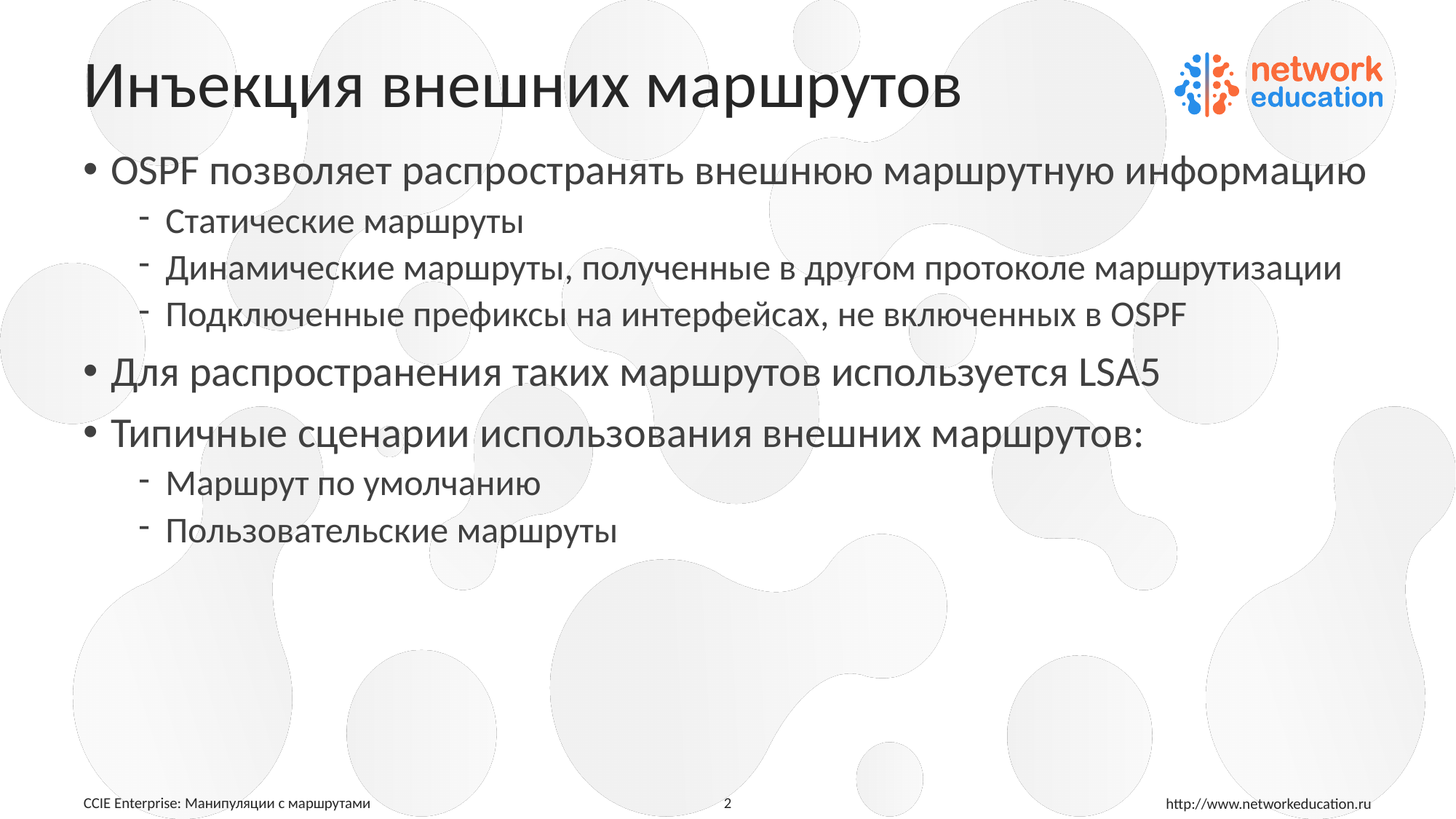

# Инъекция внешних маршрутов
OSPF позволяет распространять внешнюю маршрутную информацию
Статические маршруты
Динамические маршруты, полученные в другом протоколе маршрутизации
Подключенные префиксы на интерфейсах, не включенных в OSPF
Для распространения таких маршрутов используется LSA5
Типичные сценарии использования внешних маршрутов:
Маршрут по умолчанию
Пользовательские маршруты
2
CCIE Enterprise: Манипуляции с маршрутами